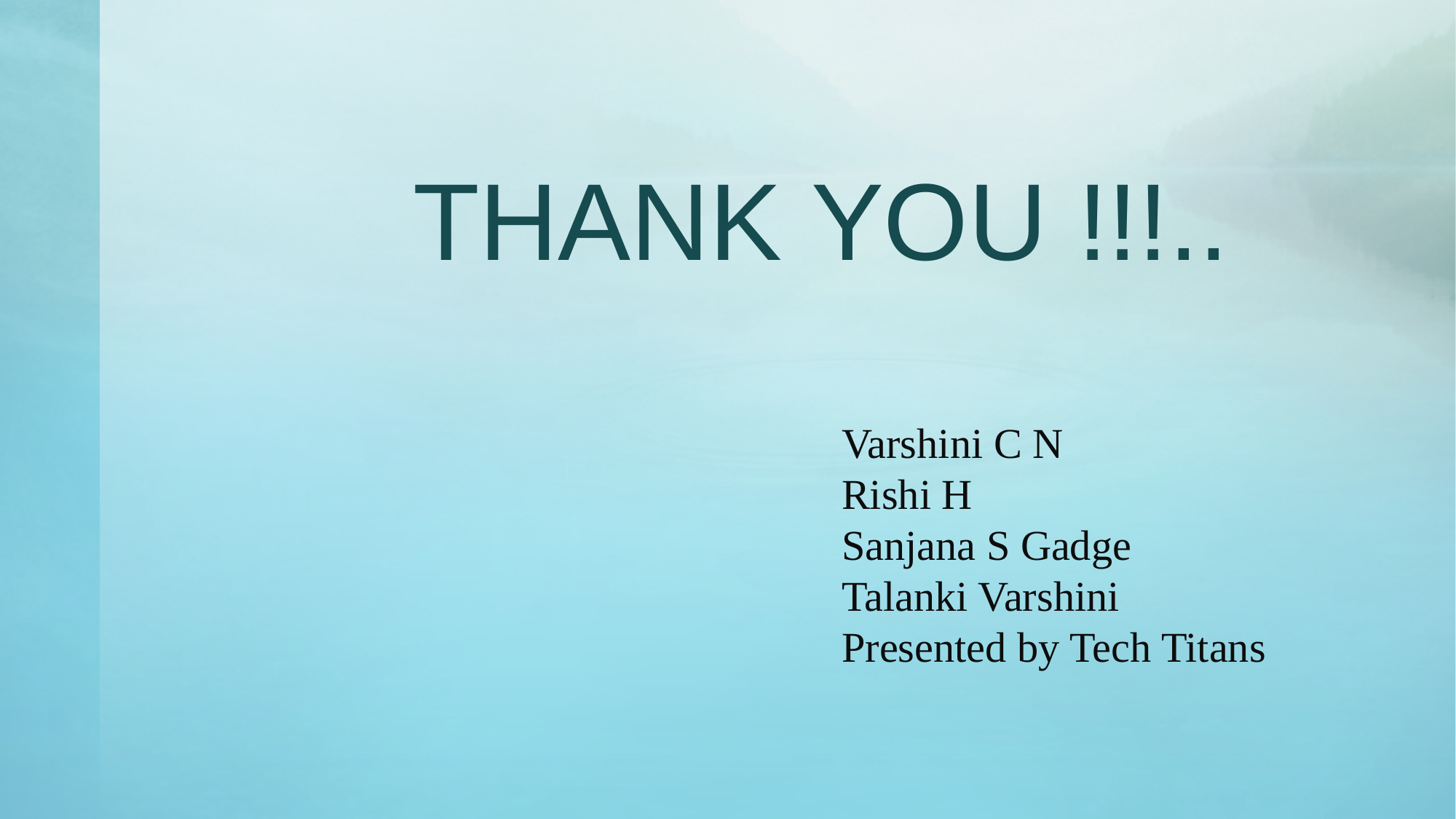

# THANK YOU !!!..
Varshini C N
Rishi H
Sanjana S Gadge
Talanki Varshini
Presented by Tech Titans